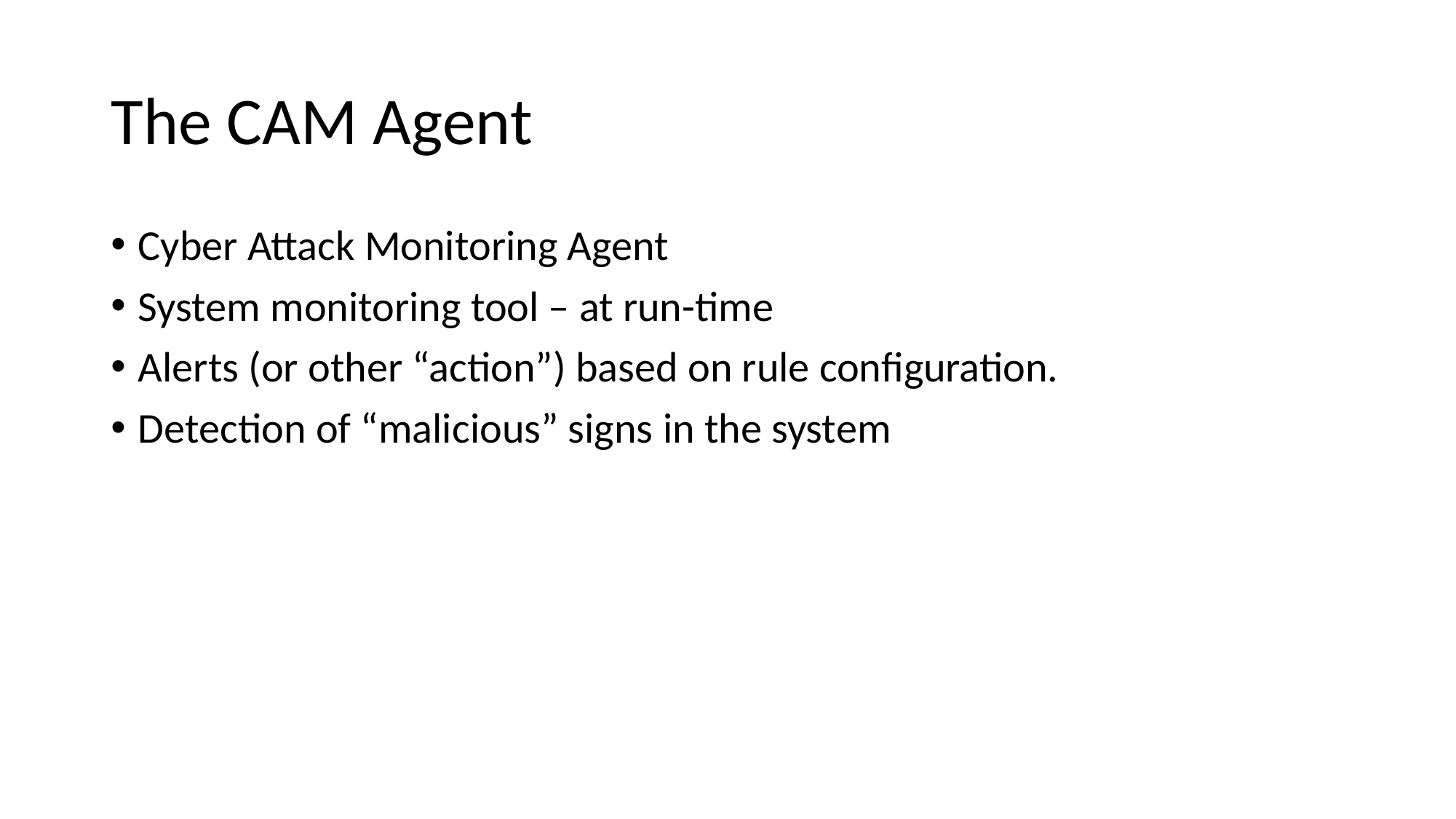

# The CAM Agent
Cyber Attack Monitoring Agent
System monitoring tool – at run-time
Alerts (or other “action”) based on rule configuration.
Detection of “malicious” signs in the system